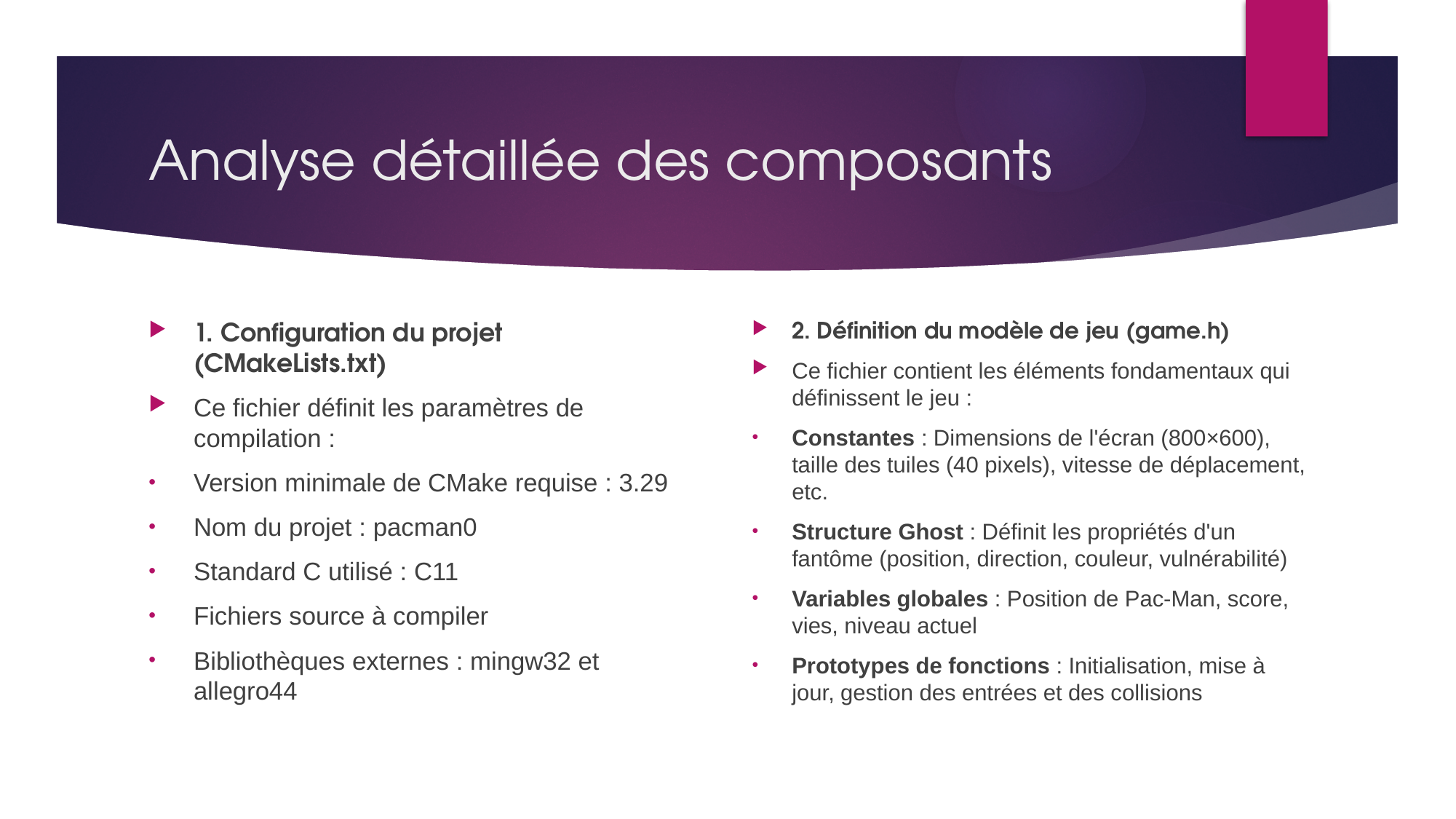

# Analyse détaillée des composants
1. Configuration du projet (CMakeLists.txt)
Ce fichier définit les paramètres de compilation :
Version minimale de CMake requise : 3.29
Nom du projet : pacman0
Standard C utilisé : C11
Fichiers source à compiler
Bibliothèques externes : mingw32 et allegro44

2. Définition du modèle de jeu (game.h)
Ce fichier contient les éléments fondamentaux qui définissent le jeu :
Constantes : Dimensions de l'écran (800×600), taille des tuiles (40 pixels), vitesse de déplacement, etc.
Structure Ghost : Définit les propriétés d'un fantôme (position, direction, couleur, vulnérabilité)
Variables globales : Position de Pac-Man, score, vies, niveau actuel
Prototypes de fonctions : Initialisation, mise à jour, gestion des entrées et des collisions